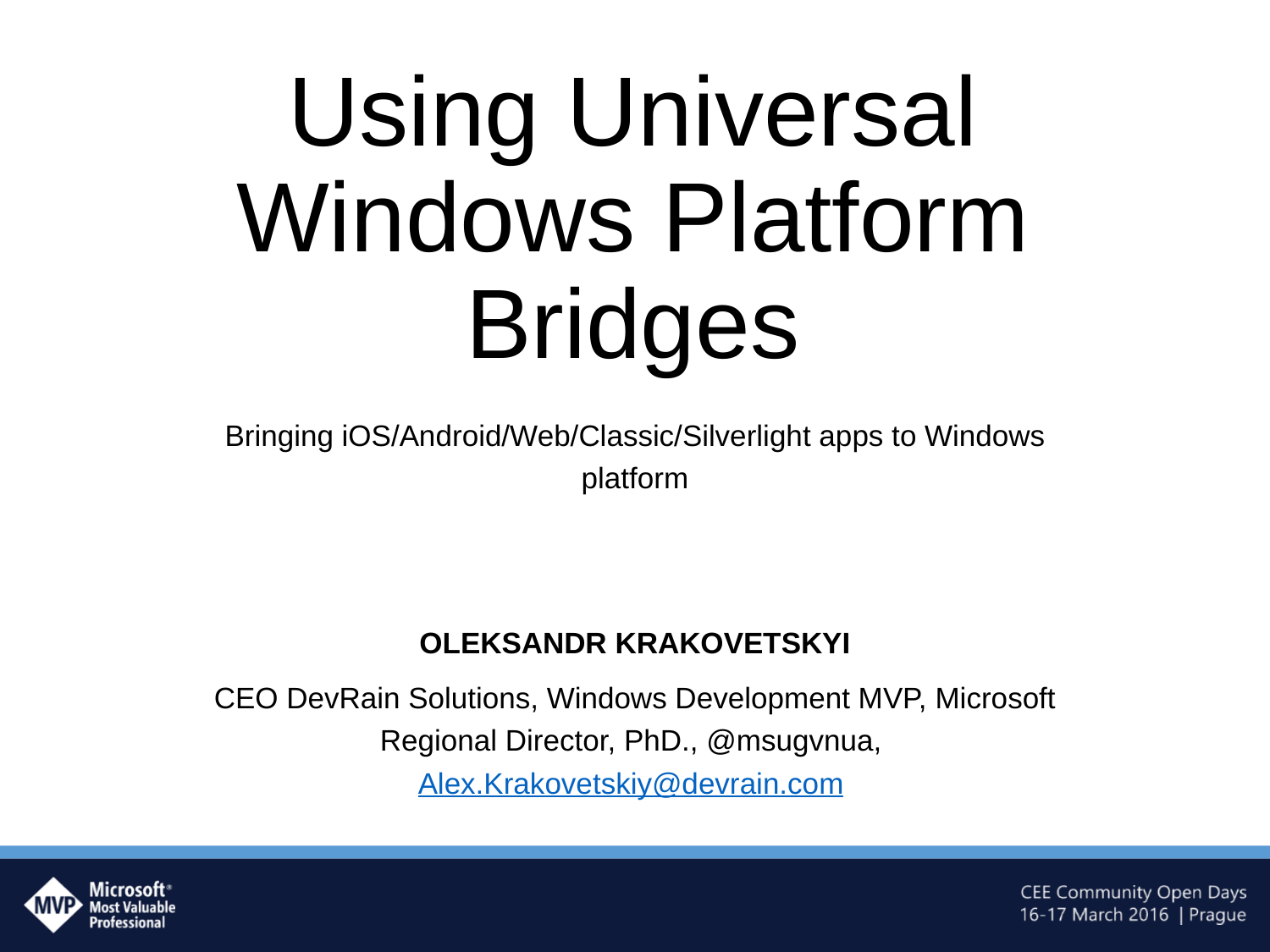

# Using Universal Windows Platform Bridges
Bringing iOS/Android/Web/Classic/Silverlight apps to Windows platform

OLEKSANDR KRAKOVETSKYI
CEO DevRain Solutions, Windows Development MVP, Microsoft Regional Director, PhD., @msugvnua, Alex.Krakovetskiy@devrain.com